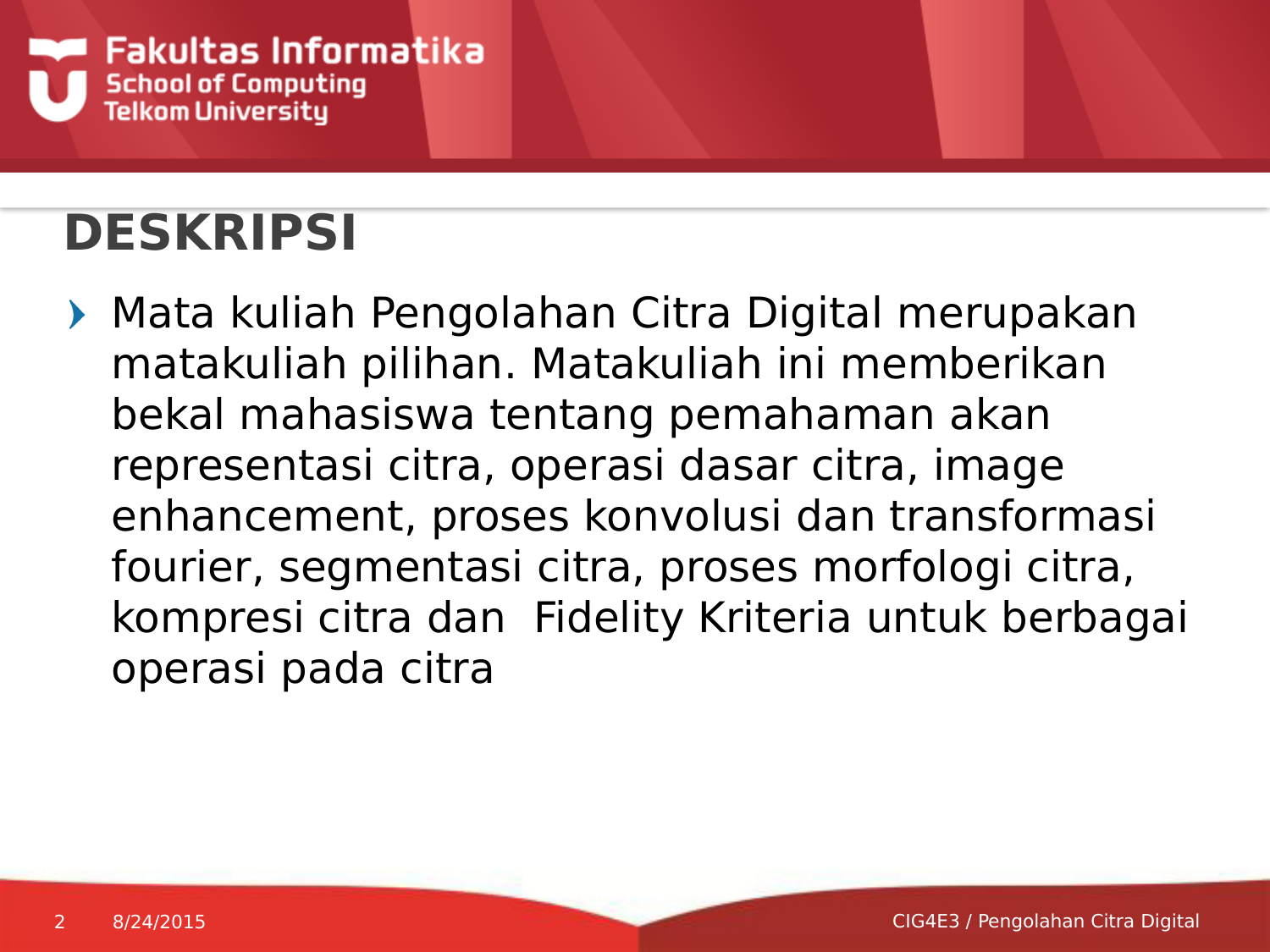

# DESKRIPSI
Mata kuliah Pengolahan Citra Digital merupakan matakuliah pilihan. Matakuliah ini memberikan bekal mahasiswa tentang pemahaman akan representasi citra, operasi dasar citra, image enhancement, proses konvolusi dan transformasi fourier, segmentasi citra, proses morfologi citra, kompresi citra dan  Fidelity Kriteria untuk berbagai operasi pada citra
2
8/24/2015